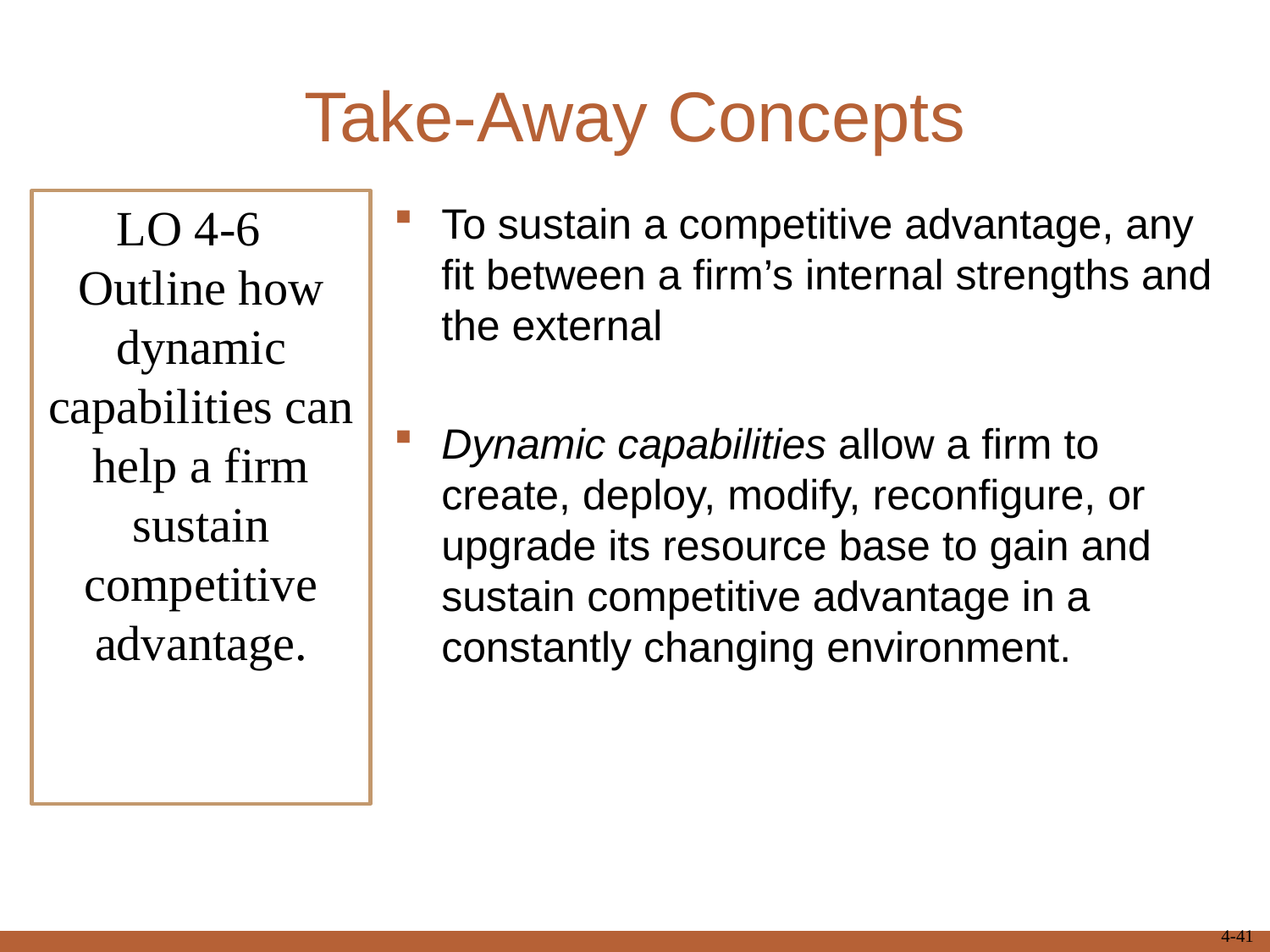

# Take-Away Concepts
LO 4-6
Outline how dynamic capabilities can help a firm sustain competitive advantage.
To sustain a competitive advantage, any fit between a firm’s internal strengths and the external

Dynamic capabilities allow a firm to create, deploy, modify, reconfigure, or upgrade its resource base to gain and sustain competitive advantage in a constantly changing environment.